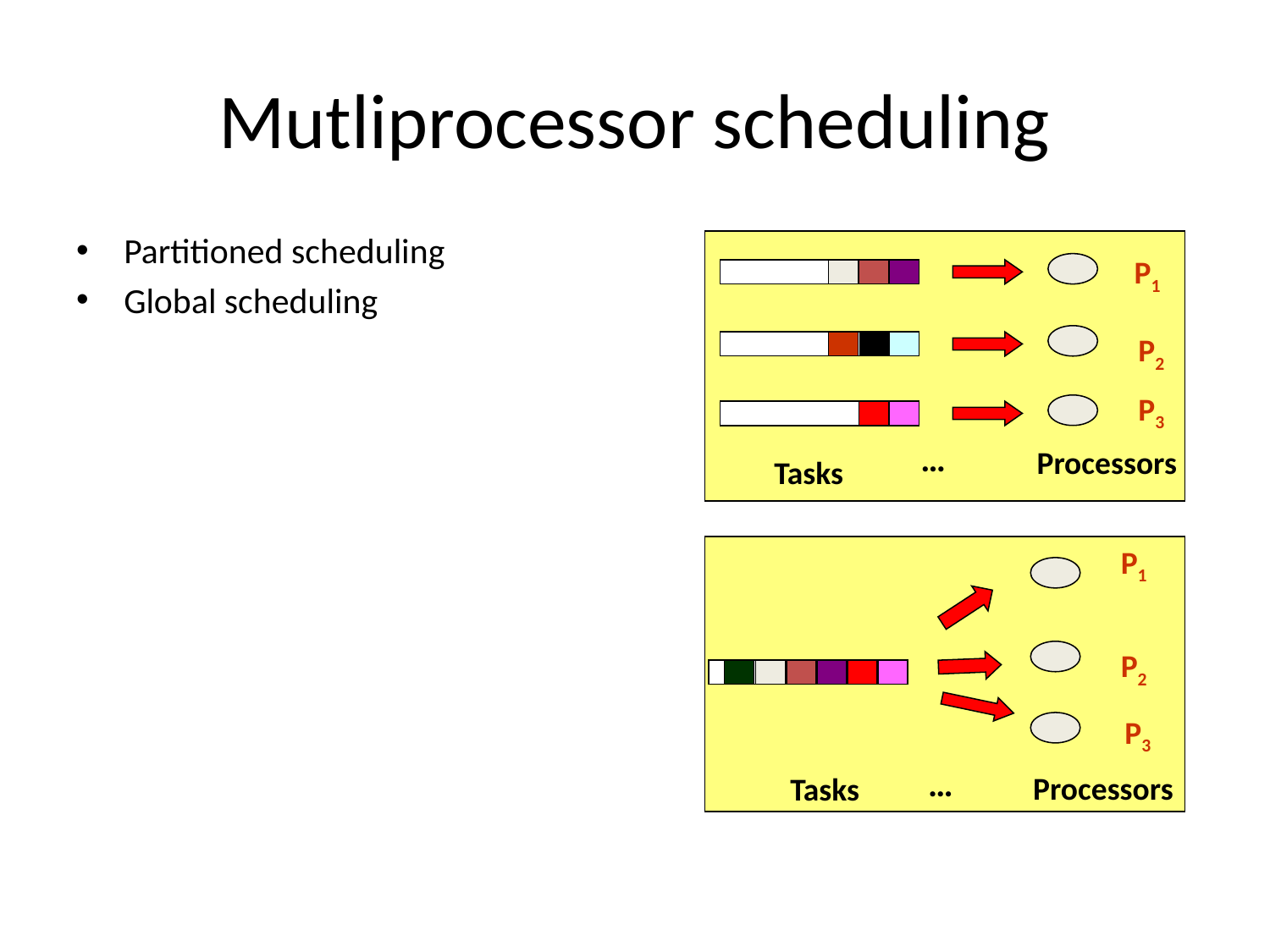

# Mutliprocessor scheduling
Partitioned scheduling
Global scheduling

P1

P2

P3

…
Processors
Tasks
P1

P2

P3

…
Processors
Tasks